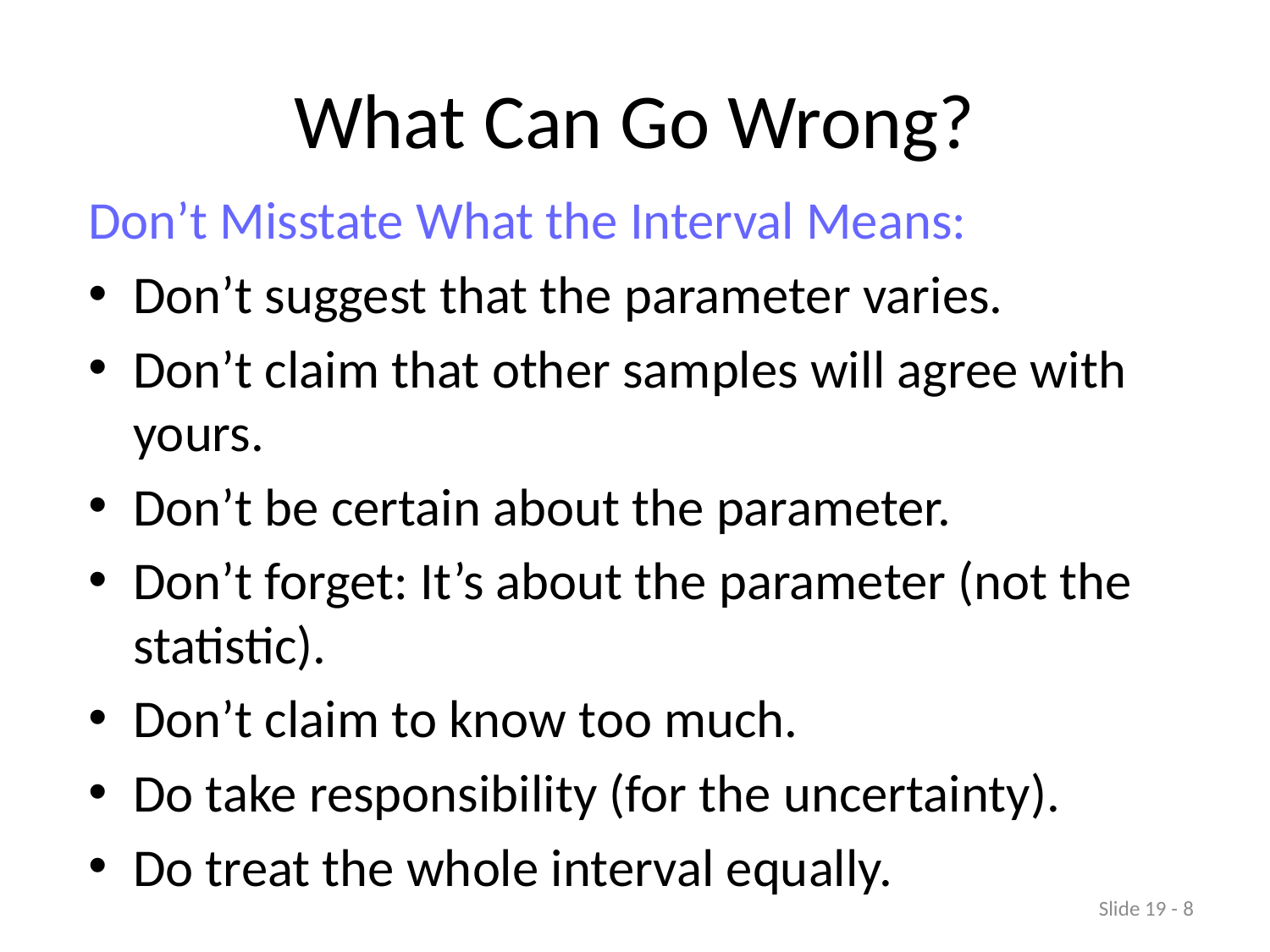

# What Can Go Wrong?
Don’t Misstate What the Interval Means:
Don’t suggest that the parameter varies.
Don’t claim that other samples will agree with yours.
Don’t be certain about the parameter.
Don’t forget: It’s about the parameter (not the statistic).
Don’t claim to know too much.
Do take responsibility (for the uncertainty).
Do treat the whole interval equally.
Slide 19 - 8